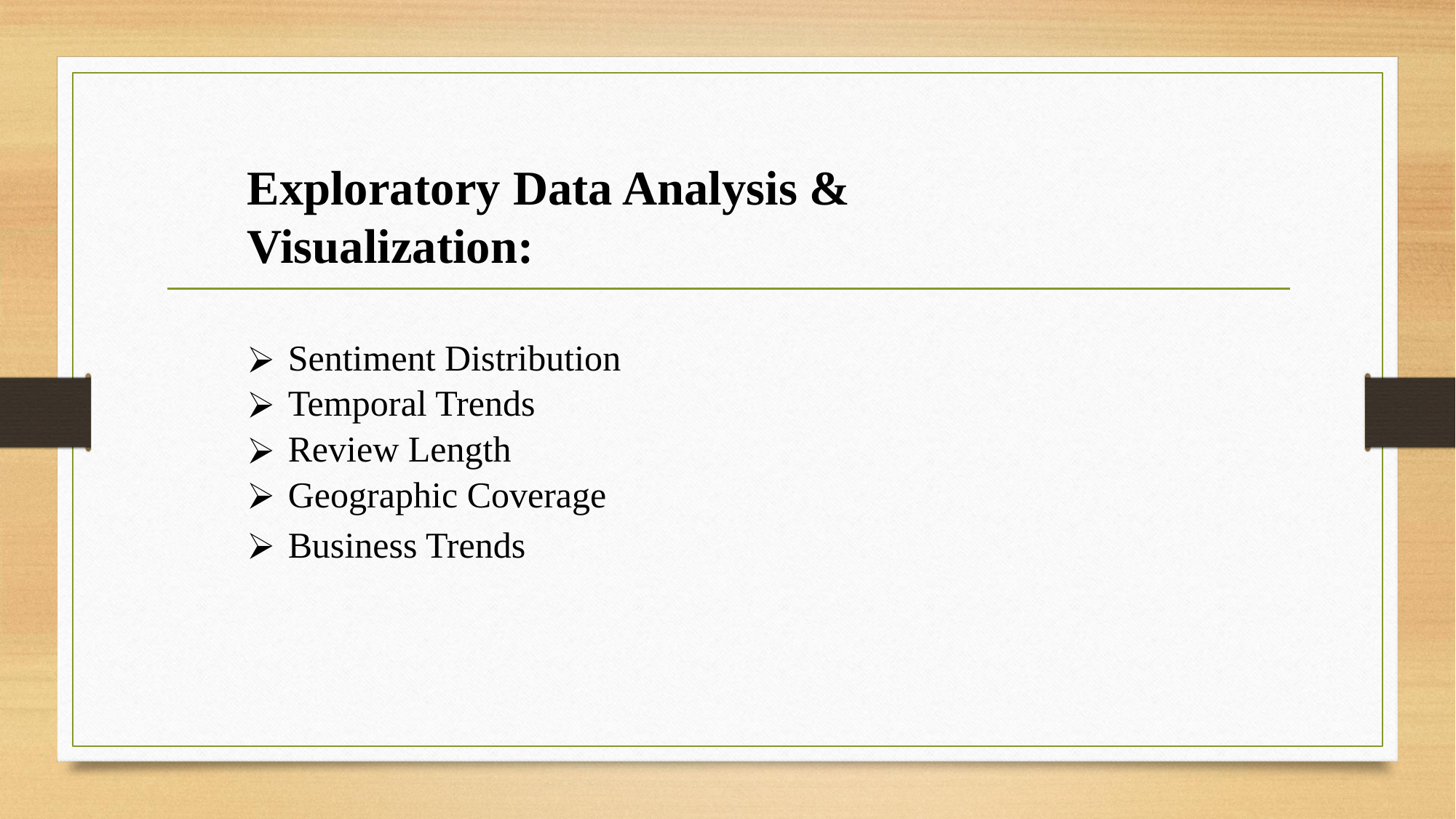

# Exploratory Data Analysis & Visualization:

Sentiment Distribution
Temporal Trends
Review Length
Geographic Coverage
Business Trends